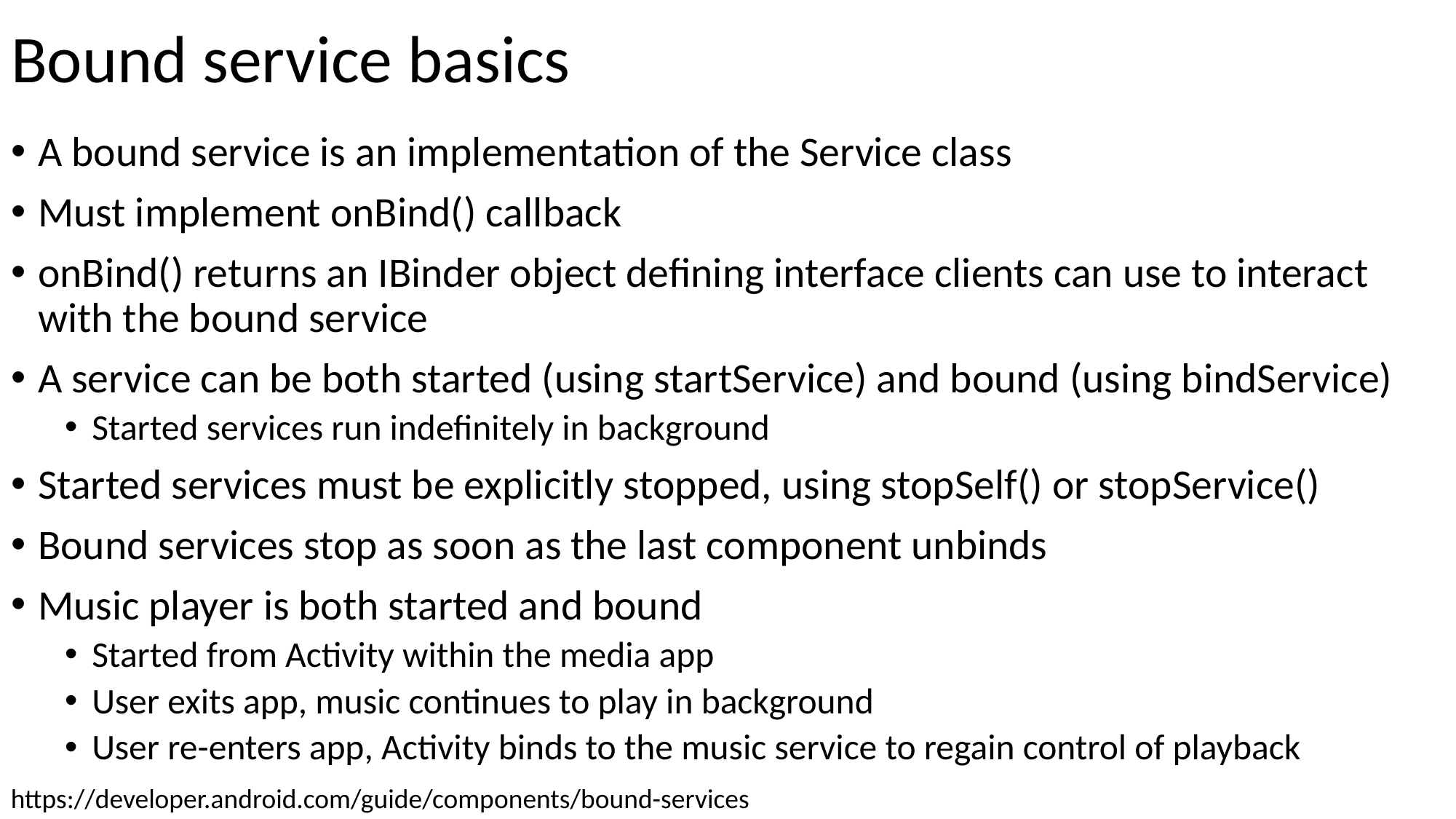

# Bound service basics
A bound service is an implementation of the Service class
Must implement onBind() callback
onBind() returns an IBinder object defining interface clients can use to interact with the bound service
A service can be both started (using startService) and bound (using bindService)
Started services run indefinitely in background
Started services must be explicitly stopped, using stopSelf() or stopService()
Bound services stop as soon as the last component unbinds
Music player is both started and bound
Started from Activity within the media app
User exits app, music continues to play in background
User re-enters app, Activity binds to the music service to regain control of playback
https://developer.android.com/guide/components/bound-services